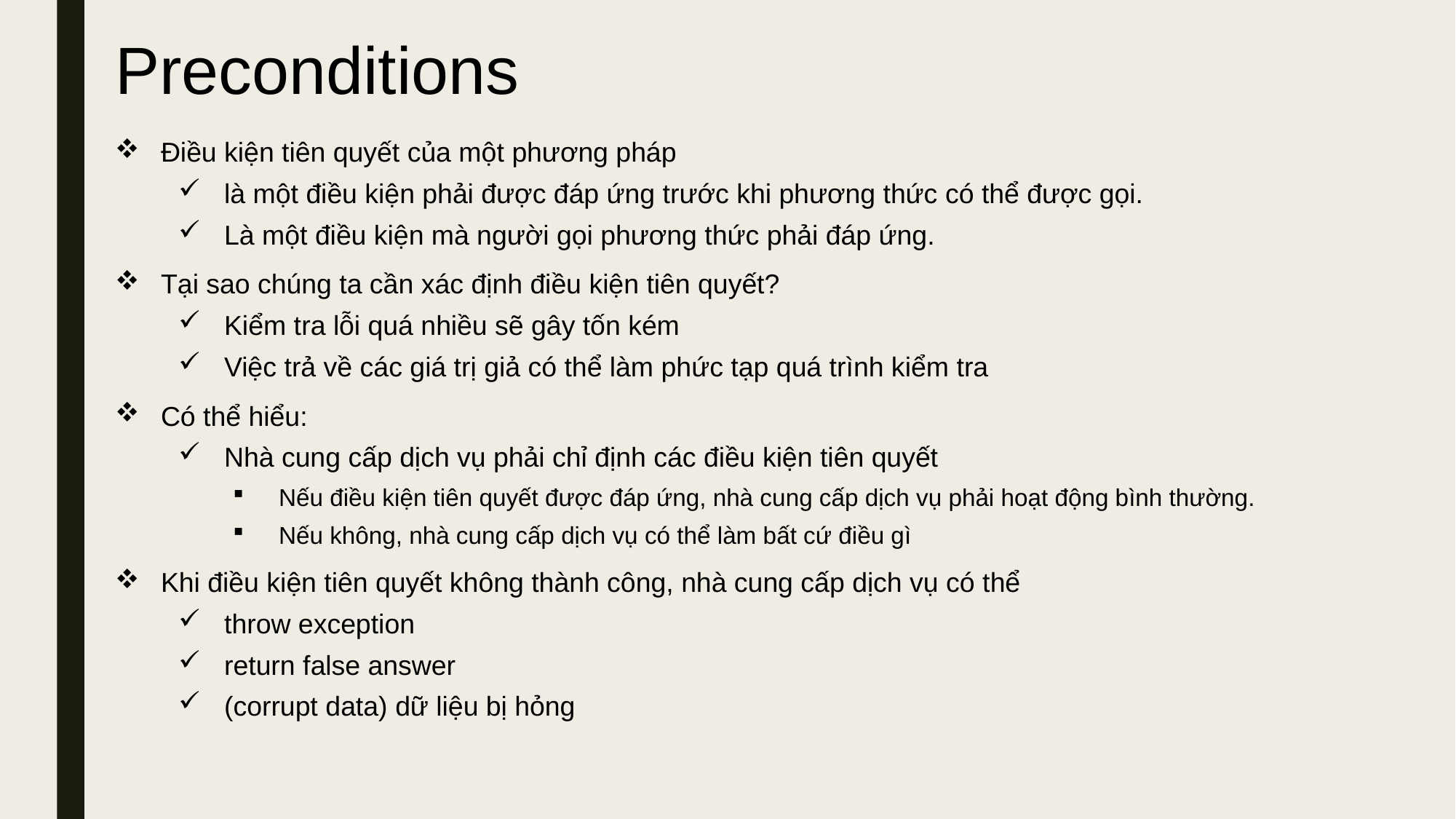

# Preconditions
Điều kiện tiên quyết của một phương pháp
là một điều kiện phải được đáp ứng trước khi phương thức có thể được gọi.
Là một điều kiện mà người gọi phương thức phải đáp ứng.
Tại sao chúng ta cần xác định điều kiện tiên quyết?
Kiểm tra lỗi quá nhiều sẽ gây tốn kém
Việc trả về các giá trị giả có thể làm phức tạp quá trình kiểm tra
Có thể hiểu:
Nhà cung cấp dịch vụ phải chỉ định các điều kiện tiên quyết
Nếu điều kiện tiên quyết được đáp ứng, nhà cung cấp dịch vụ phải hoạt động bình thường.
Nếu không, nhà cung cấp dịch vụ có thể làm bất cứ điều gì
Khi điều kiện tiên quyết không thành công, nhà cung cấp dịch vụ có thể
throw exception
return false answer
(corrupt data) dữ liệu bị hỏng